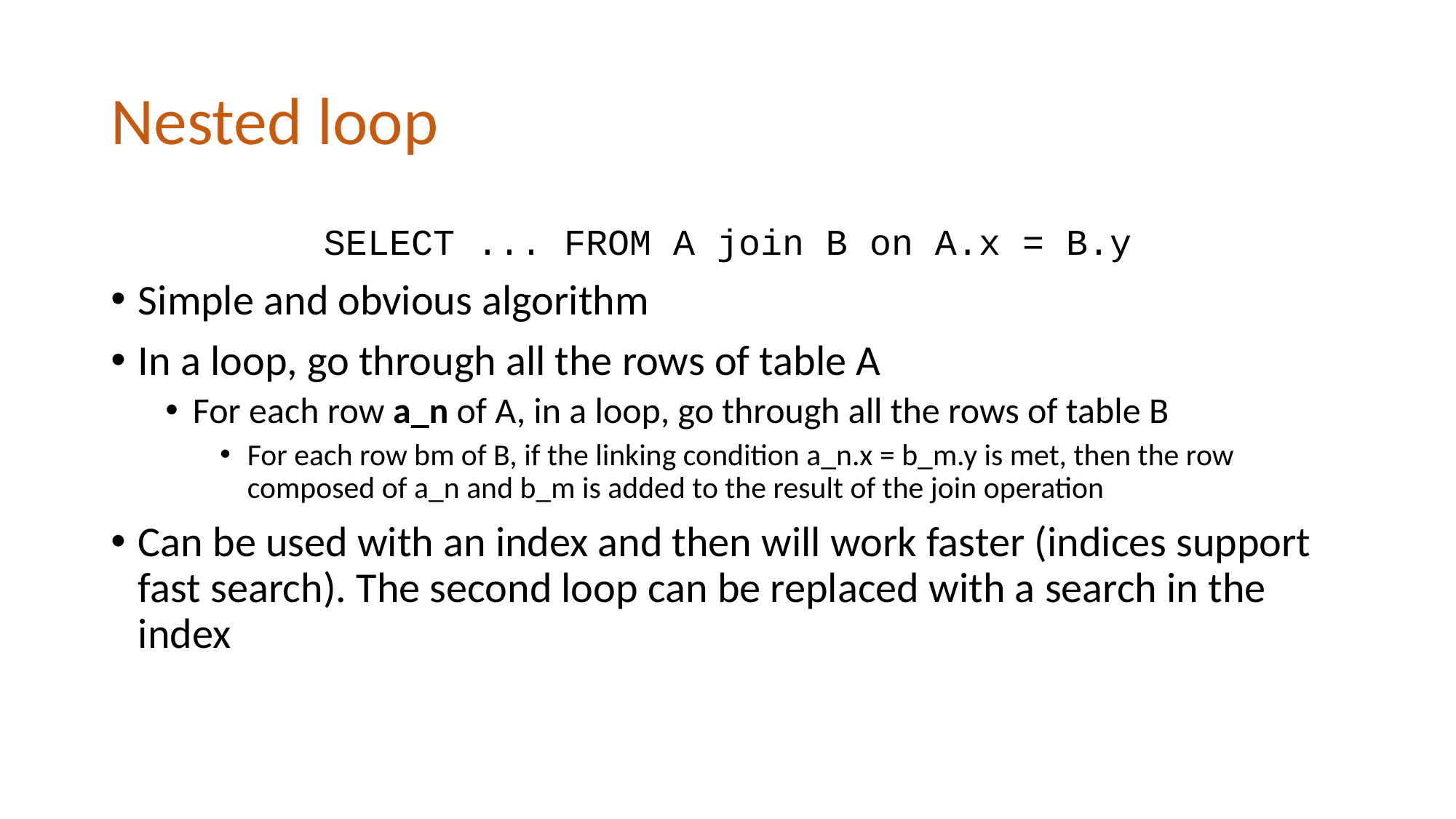

# Nested loop
SELECT ... FROM A join B on A.x = B.y
Simple and obvious algorithm
In a loop, go through all the rows of table A
For each row a_n of A, in a loop, go through all the rows of table B
For each row bm of B, if the linking condition a_n.x = b_m.y is met, then the row composed of a_n and b_m is added to the result of the join operation
Can be used with an index and then will work faster (indices support fast search). The second loop can be replaced with a search in the index